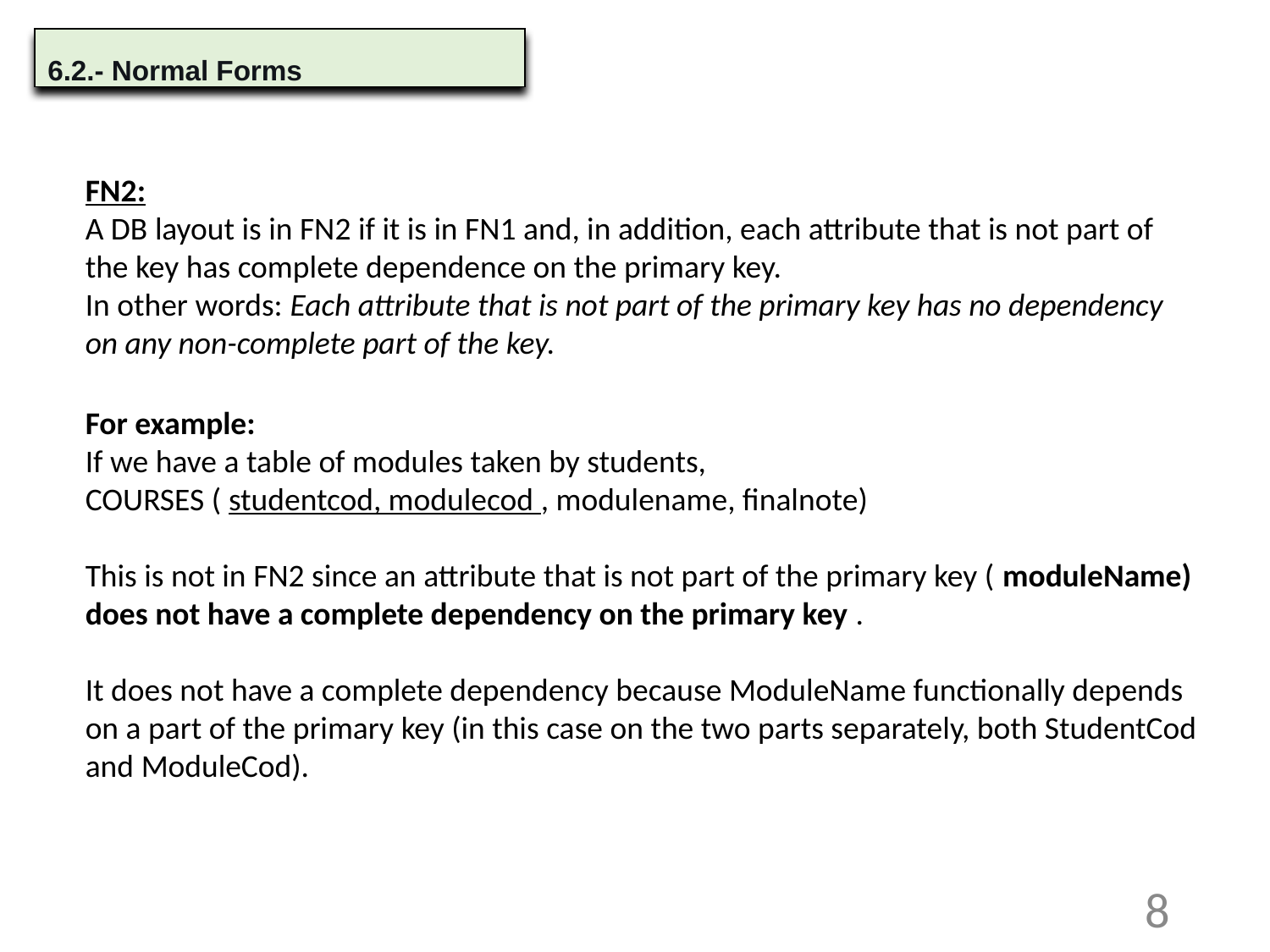

6.2.- Normal Forms
FN2:
A DB layout is in FN2 if it is in FN1 and, in addition, each attribute that is not part of the key has complete dependence on the primary key.
In other words: Each attribute that is not part of the primary key has no dependency on any non-complete part of the key.

For example:
If we have a table of modules taken by students,
COURSES ( studentcod, modulecod , modulename, finalnote)

This is not in FN2 since an attribute that is not part of the primary key ( moduleName) does not have a complete dependency on the primary key .

It does not have a complete dependency because ModuleName functionally depends on a part of the primary key (in this case on the two parts separately, both StudentCod and ModuleCod).

8